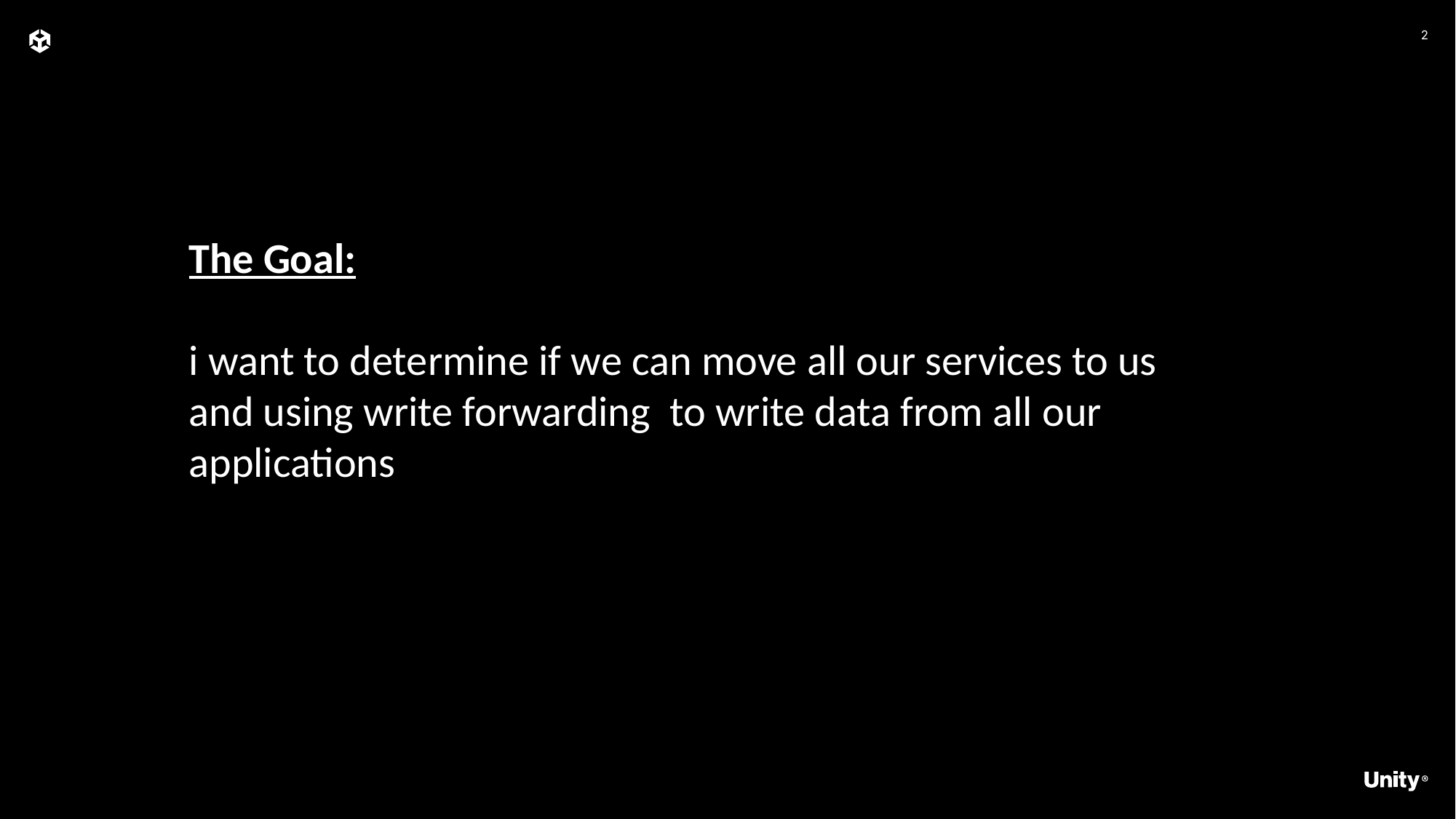

The Goal:
i want to determine if we can move all our services to us
and using write forwarding  to write data from all our applications